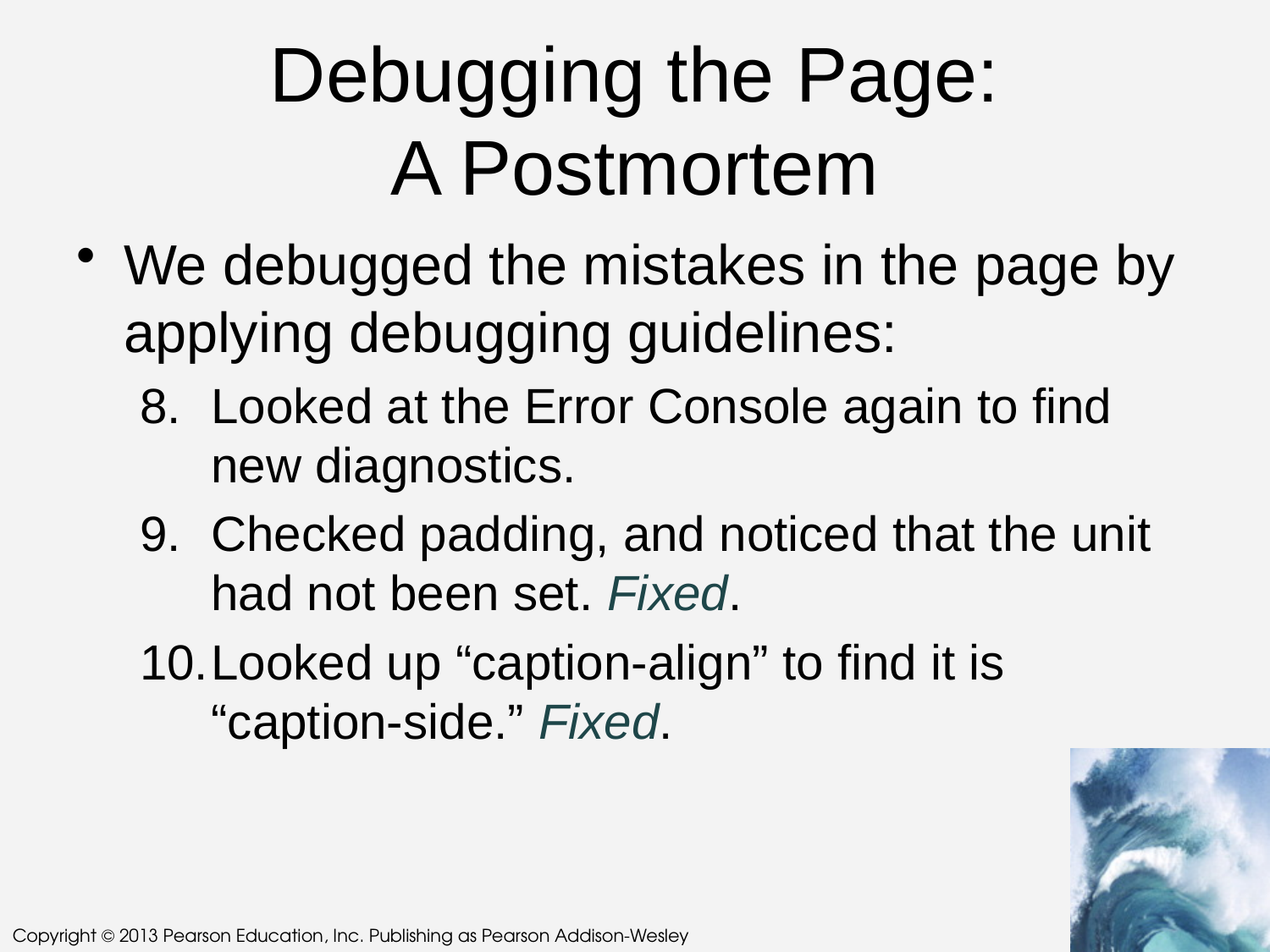

# Debugging the Page: A Postmortem
We debugged the mistakes in the page by applying debugging guidelines:
Looked at the Error Console again to find new diagnostics.
Checked padding, and noticed that the unit had not been set. Fixed.
Looked up “caption-align” to find it is “caption-side.” Fixed.